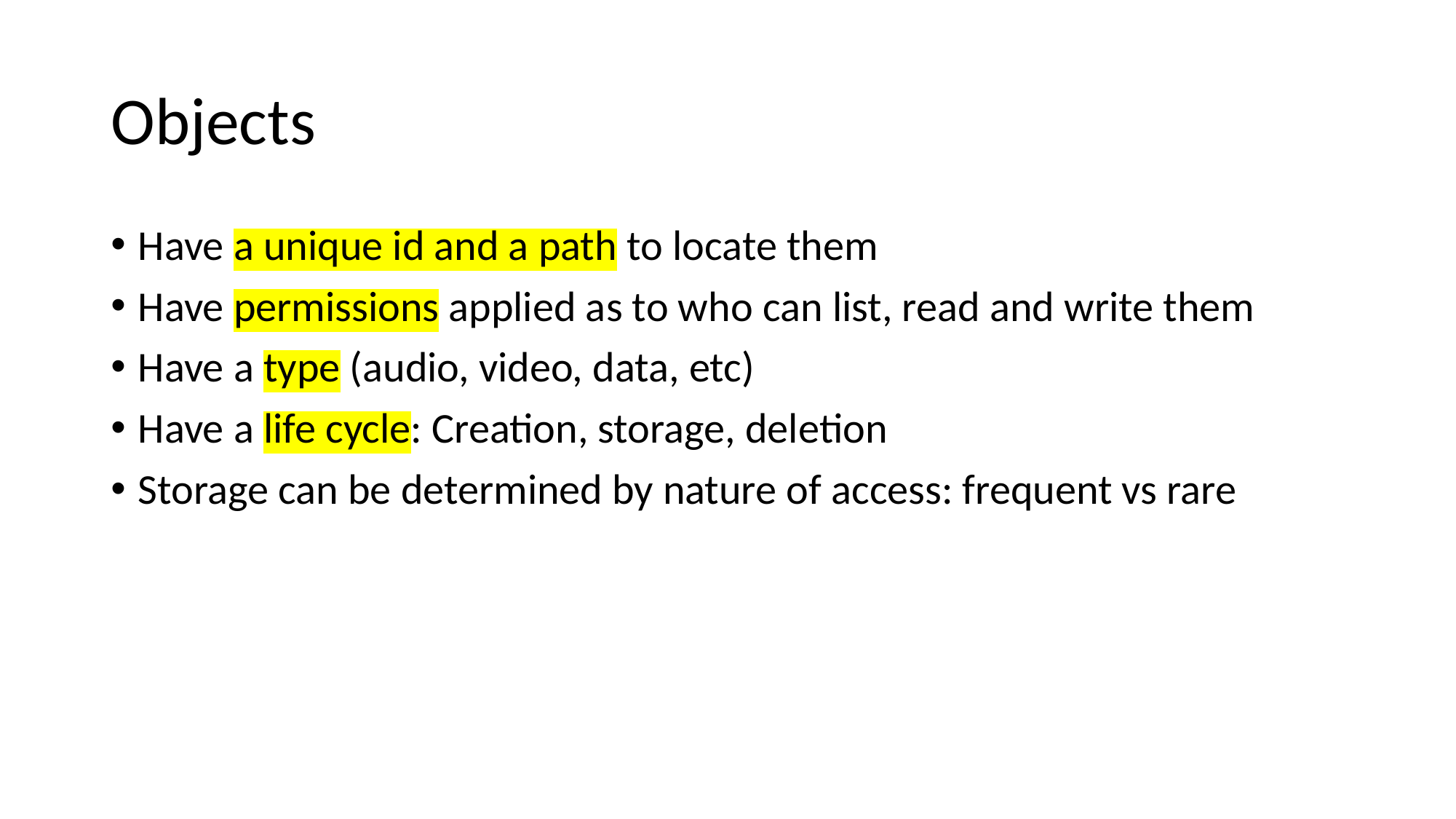

# Objects
Have a unique id and a path to locate them
Have permissions applied as to who can list, read and write them
Have a type (audio, video, data, etc)
Have a life cycle: Creation, storage, deletion
Storage can be determined by nature of access: frequent vs rare

3